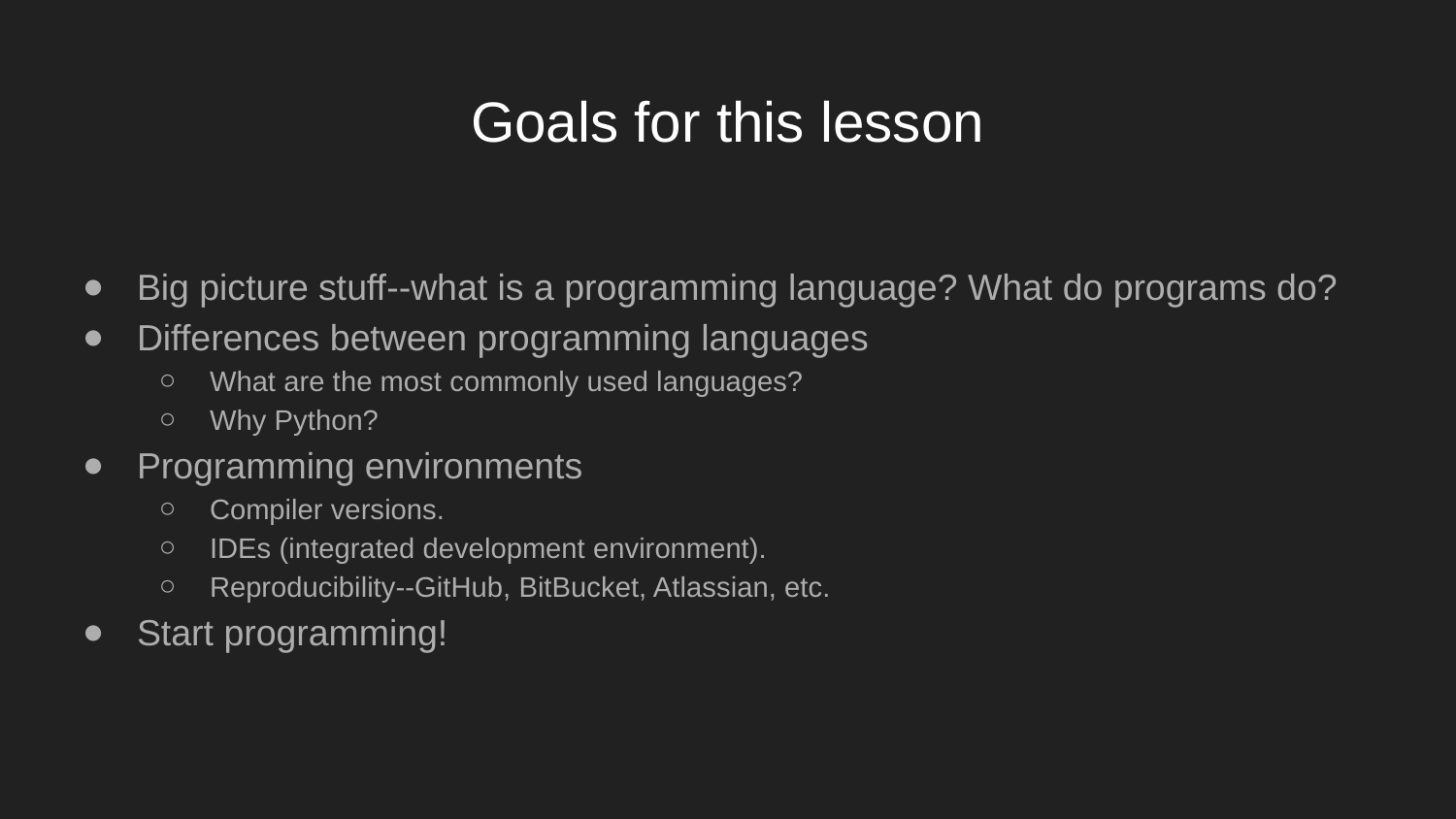

# Goals for this lesson
Big picture stuff--what is a programming language? What do programs do?
Differences between programming languages
What are the most commonly used languages?
Why Python?
Programming environments
Compiler versions.
IDEs (integrated development environment).
Reproducibility--GitHub, BitBucket, Atlassian, etc.
Start programming!